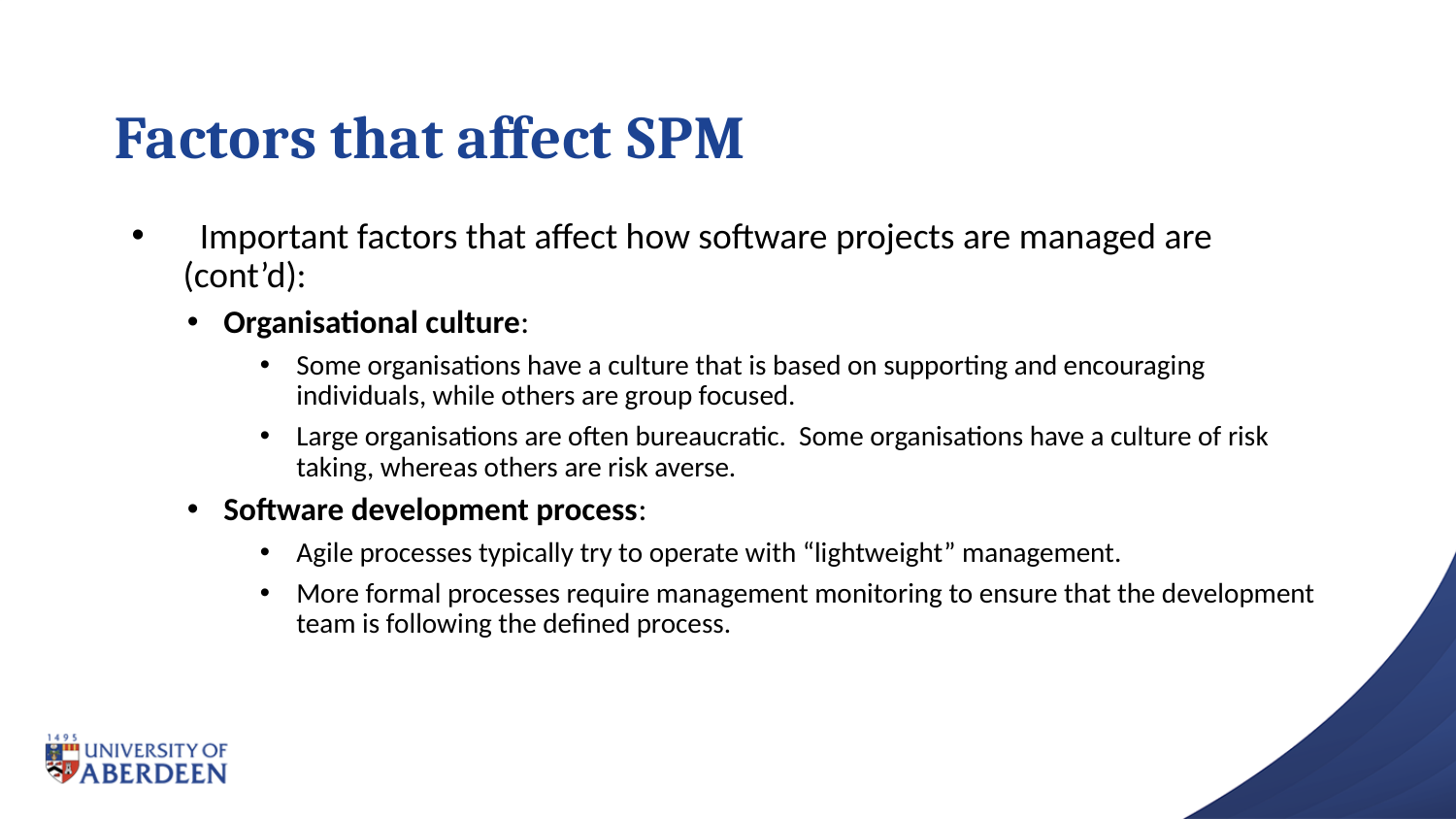

# Factors that affect SPM
  Important factors that affect how software projects are managed are (cont’d):
Organisational culture:
Some organisations have a culture that is based on supporting and encouraging individuals, while others are group focused.
Large organisations are often bureaucratic.  Some organisations have a culture of risk taking, whereas others are risk averse.
Software development process:
Agile processes typically try to operate with “lightweight” management.
More formal processes require management monitoring to ensure that the development team is following the defined process.